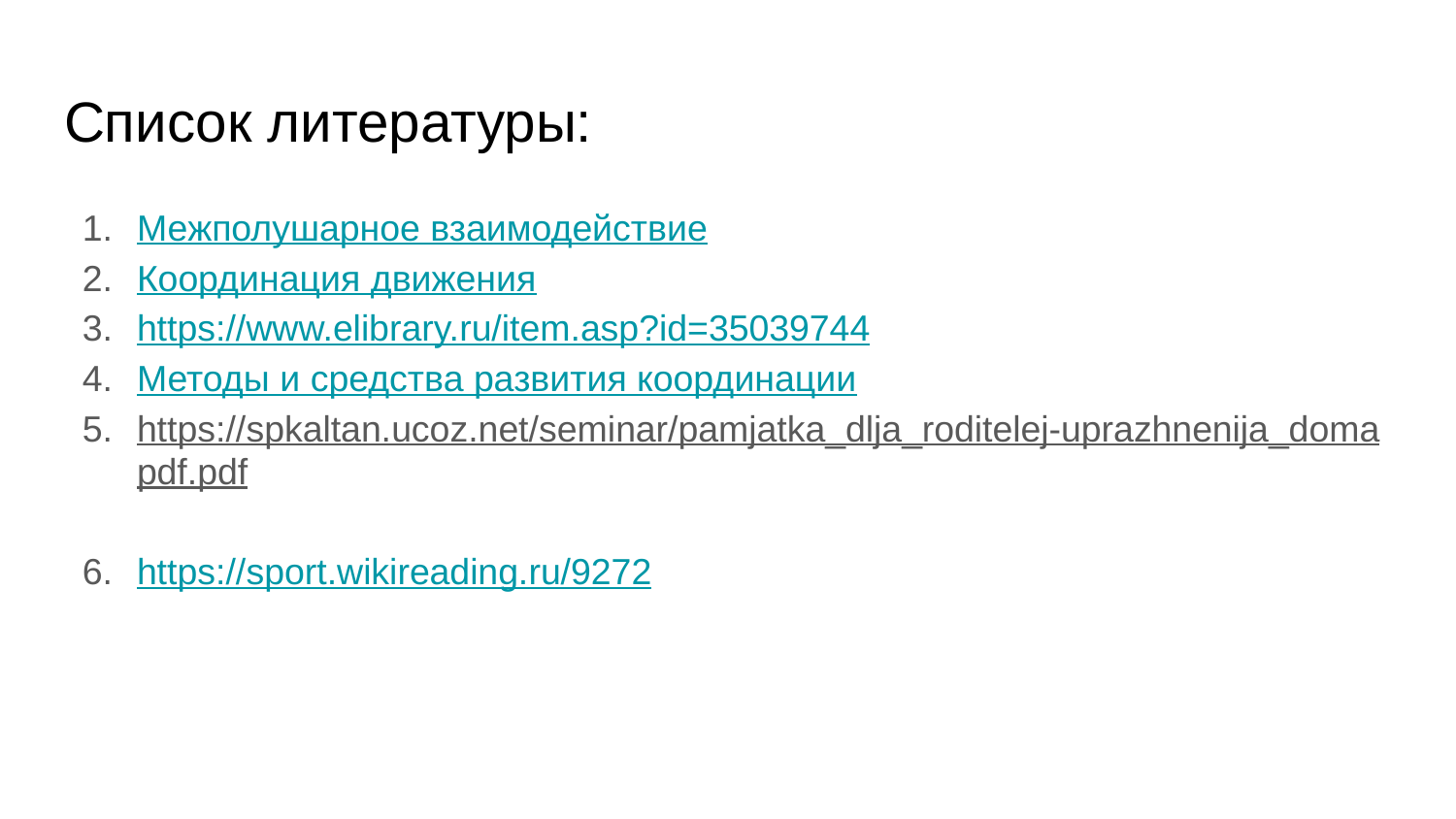

# Список литературы:
Межполушарное взаимодействие
Координация движения
https://www.elibrary.ru/item.asp?id=35039744
Методы и средства развития координации
https://spkaltan.ucoz.net/seminar/pamjatka_dlja_roditelej-uprazhnenija_domapdf.pdf
https://sport.wikireading.ru/9272